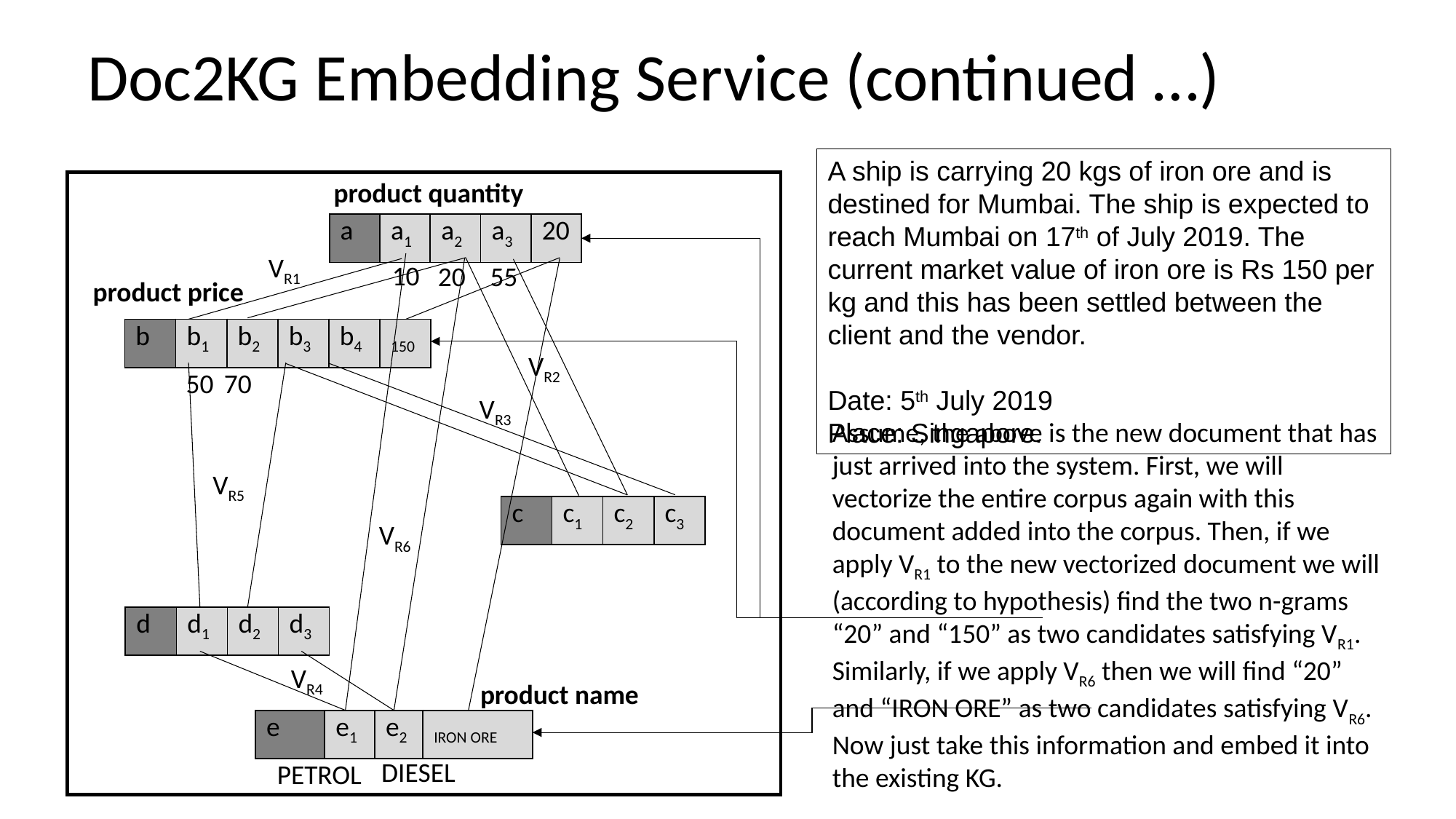

# Doc2KG Embedding Service (continued …)
A ship is carrying 20 kgs of iron ore and is destined for Mumbai. The ship is expected to reach Mumbai on 17th of July 2019. The current market value of iron ore is Rs 150 per kg and this has been settled between the client and the vendor.

Date: 5th July 2019
Place: Singapore.
product quantity

| a | a1 | a2 | a3 | 20 |
| --- | --- | --- | --- | --- |
VR1
10
20
55
product price
| b | b1 | b2 | b3 | b4 | 150 |
| --- | --- | --- | --- | --- | --- |
VR2
50
70
VR3
Assume, the above is the new document that has just arrived into the system. First, we will vectorize the entire corpus again with this document added into the corpus. Then, if we apply VR1 to the new vectorized document we will (according to hypothesis) find the two n-grams “20” and “150” as two candidates satisfying VR1. Similarly, if we apply VR6 then we will find “20” and “IRON ORE” as two candidates satisfying VR6. Now just take this information and embed it into the existing KG.
VR5
| c | c1 | c2 | c3 |
| --- | --- | --- | --- |
VR6
| d | d1 | d2 | d3 |
| --- | --- | --- | --- |
VR4
product name
| e | e1 | e2 | IRON ORE |
| --- | --- | --- | --- |
DIESEL
PETROL